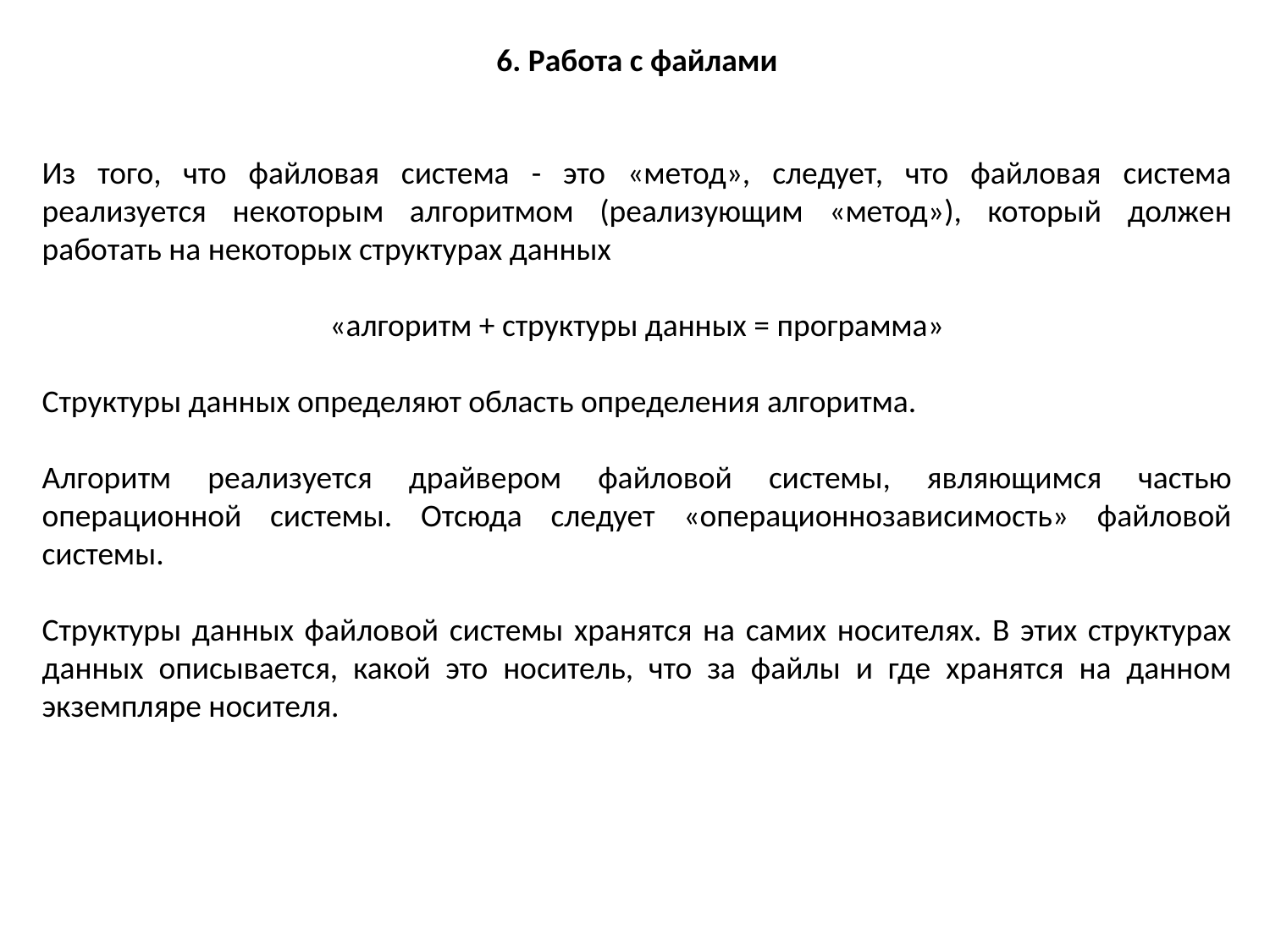

6. Работа с файлами
Из того, что файловая система - это «метод», следует, что файловая система реализуется некоторым алгоритмом (реализующим «метод»), который должен работать на некоторых структурах данных

«алгоритм + структуры данных = программа»

Структуры данных определяют область определения алгоритма.

Алгоритм реализуется драйвером файловой системы, являющимся частью операционной системы. Отсюда следует «операционнозависимость» файловой системы.

Структуры данных файловой системы хранятся на самих носителях. В этих структурах данных описывается, какой это носитель, что за файлы и где хранятся на данном экземпляре носителя.